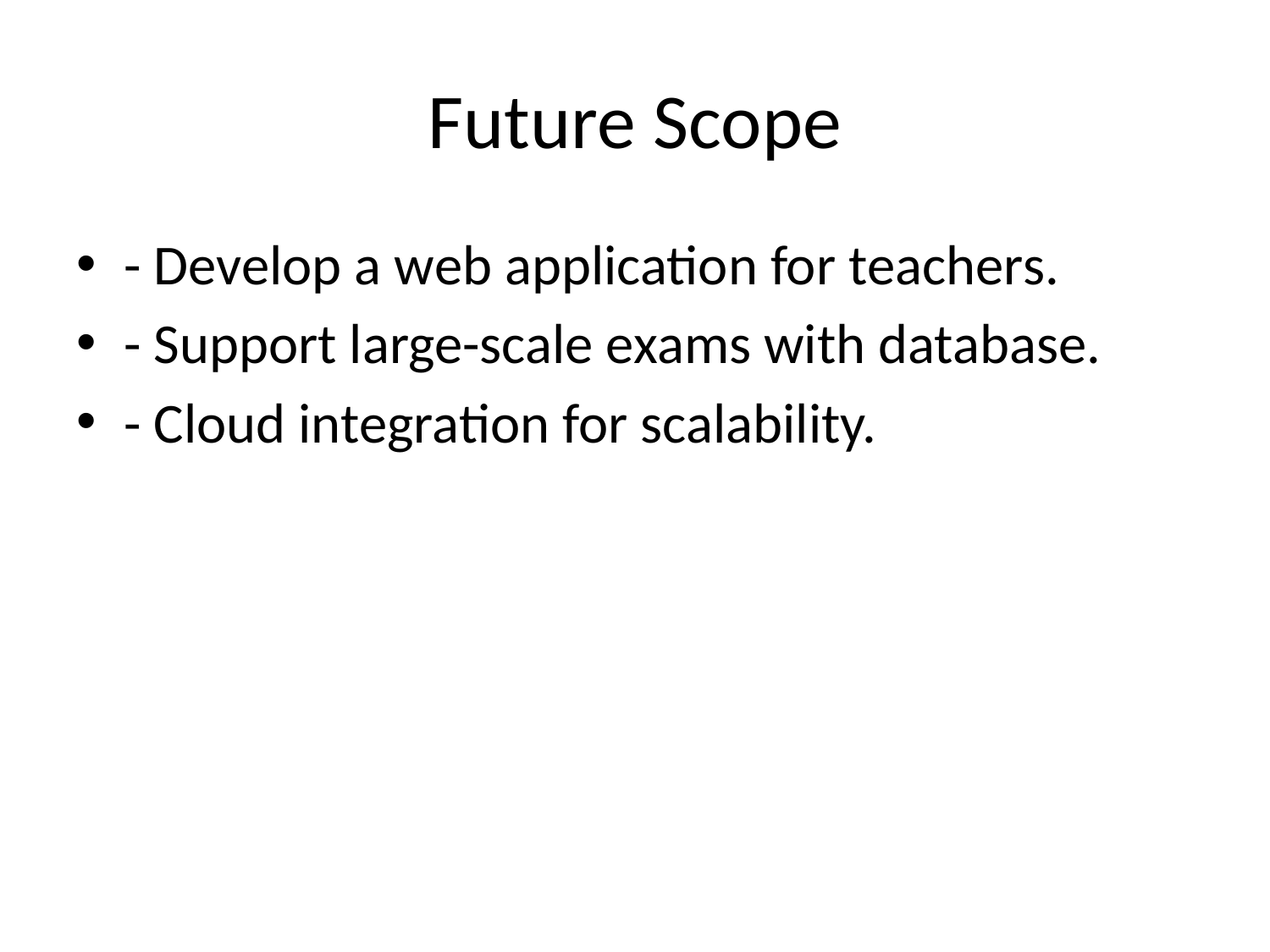

# Future Scope
- Develop a web application for teachers.
- Support large-scale exams with database.
- Cloud integration for scalability.